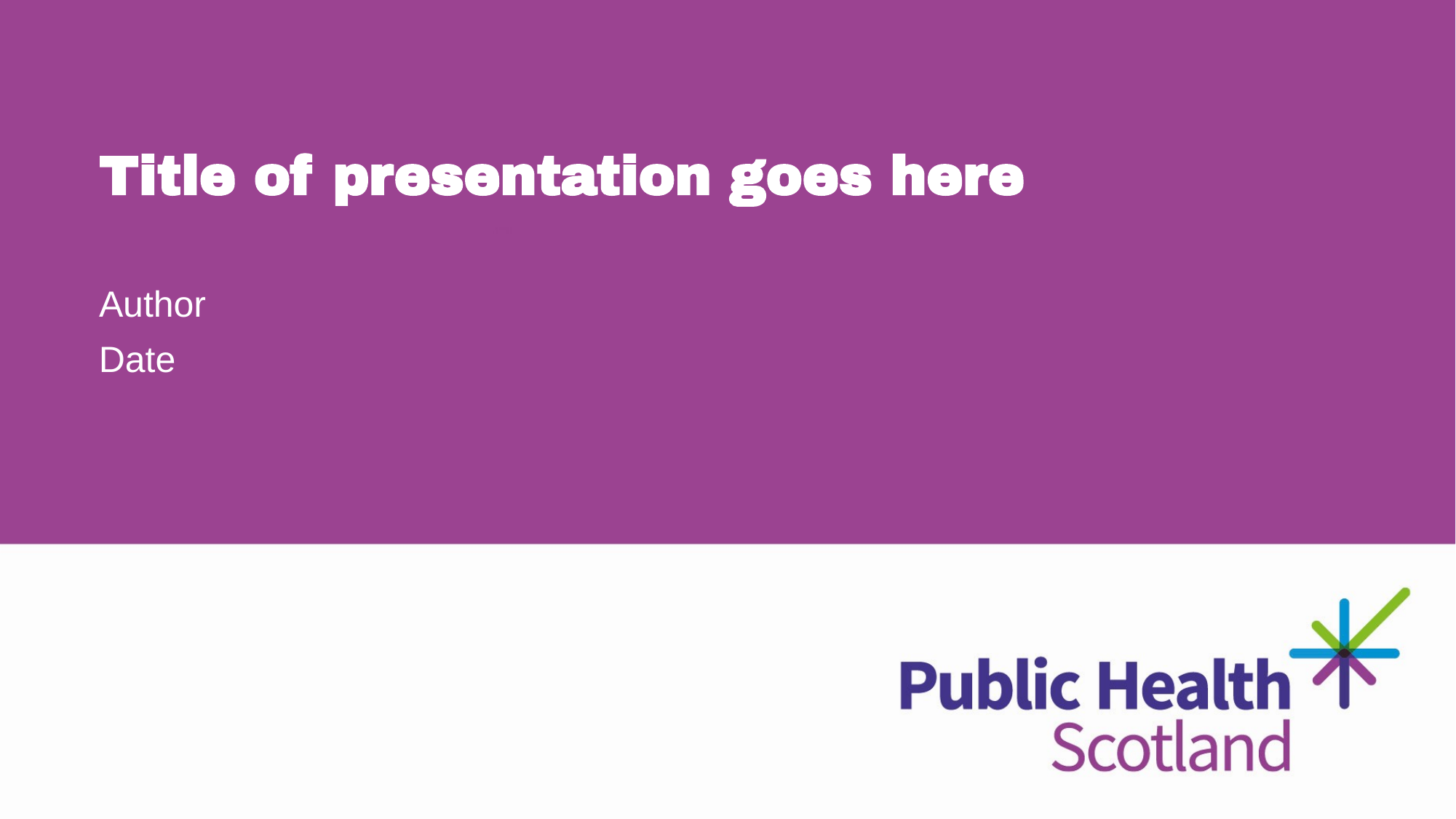

# Title of presentation goes here
Author
Date